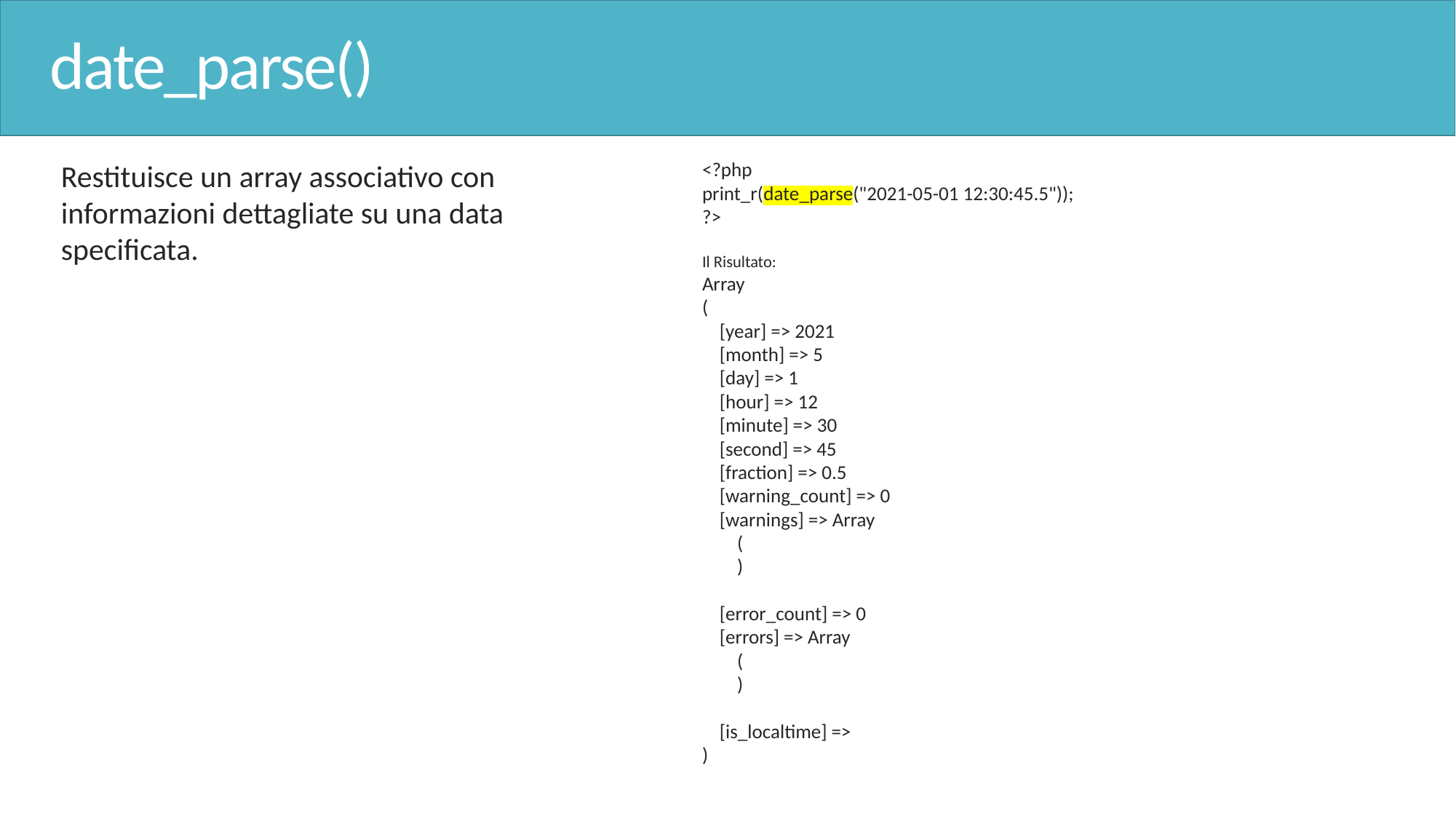

# date_parse()
Restituisce un array associativo con informazioni dettagliate su una data specificata.
<?php
print_r(date_parse("2021-05-01 12:30:45.5"));
?>
Il Risultato:
Array
(
    [year] => 2021
    [month] => 5
    [day] => 1
    [hour] => 12
    [minute] => 30
    [second] => 45
    [fraction] => 0.5
    [warning_count] => 0
    [warnings] => Array
        (
        )

    [error_count] => 0
    [errors] => Array
        (
        )

    [is_localtime] =>
)